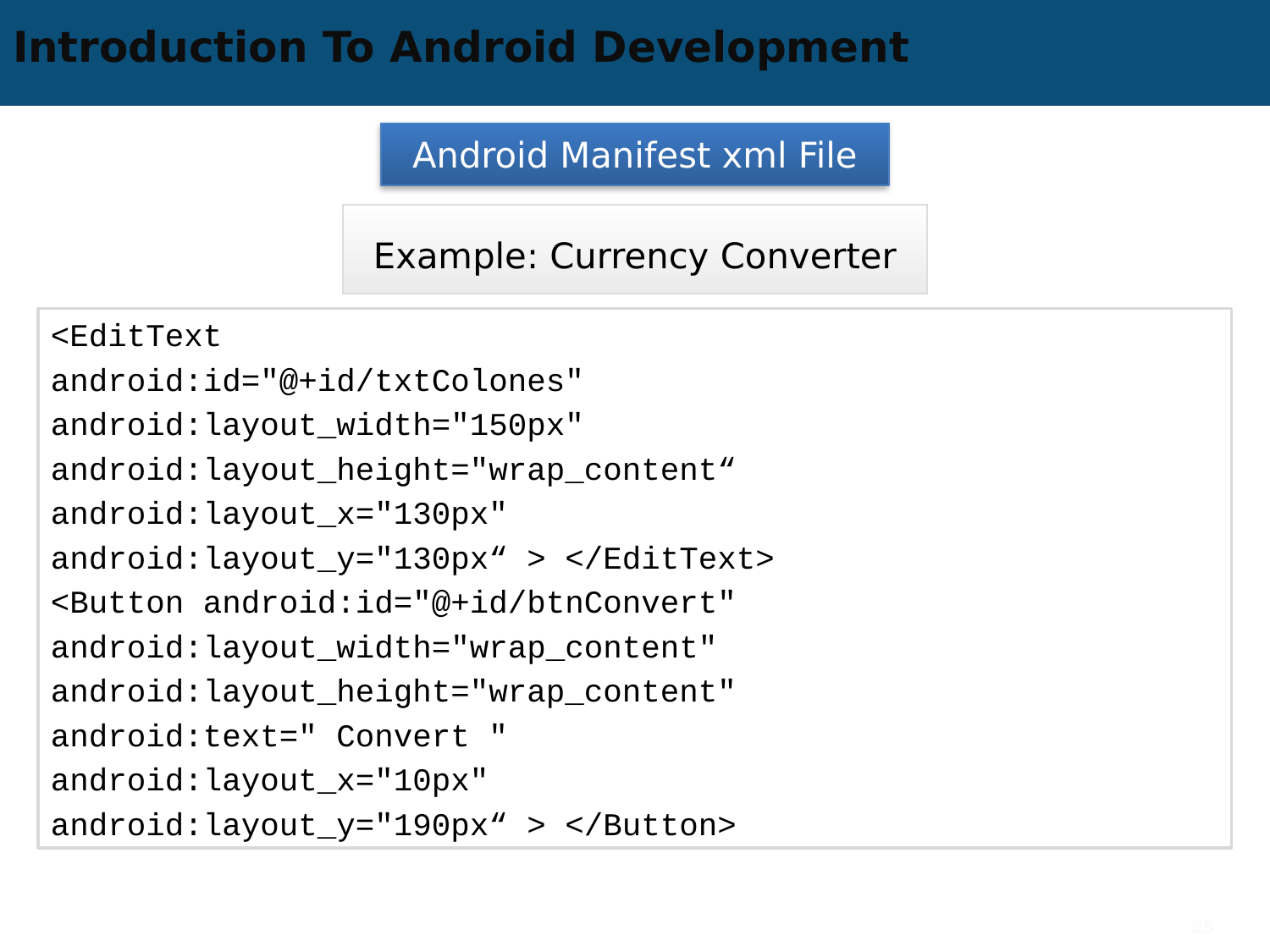

# Introduction To Android Development
Android Manifest xml File
Example: Currency Converter
<EditText
android:id="@+id/txtColones"
android:layout_width="150px"
android:layout_height="wrap_content“
android:layout_x="130px"
android:layout_y="130px“ > </EditText>
<Button android:id="@+id/btnConvert"
android:layout_width="wrap_content"
android:layout_height="wrap_content"
android:text=" Convert "
android:layout_x="10px"
android:layout_y="190px“ > </Button>